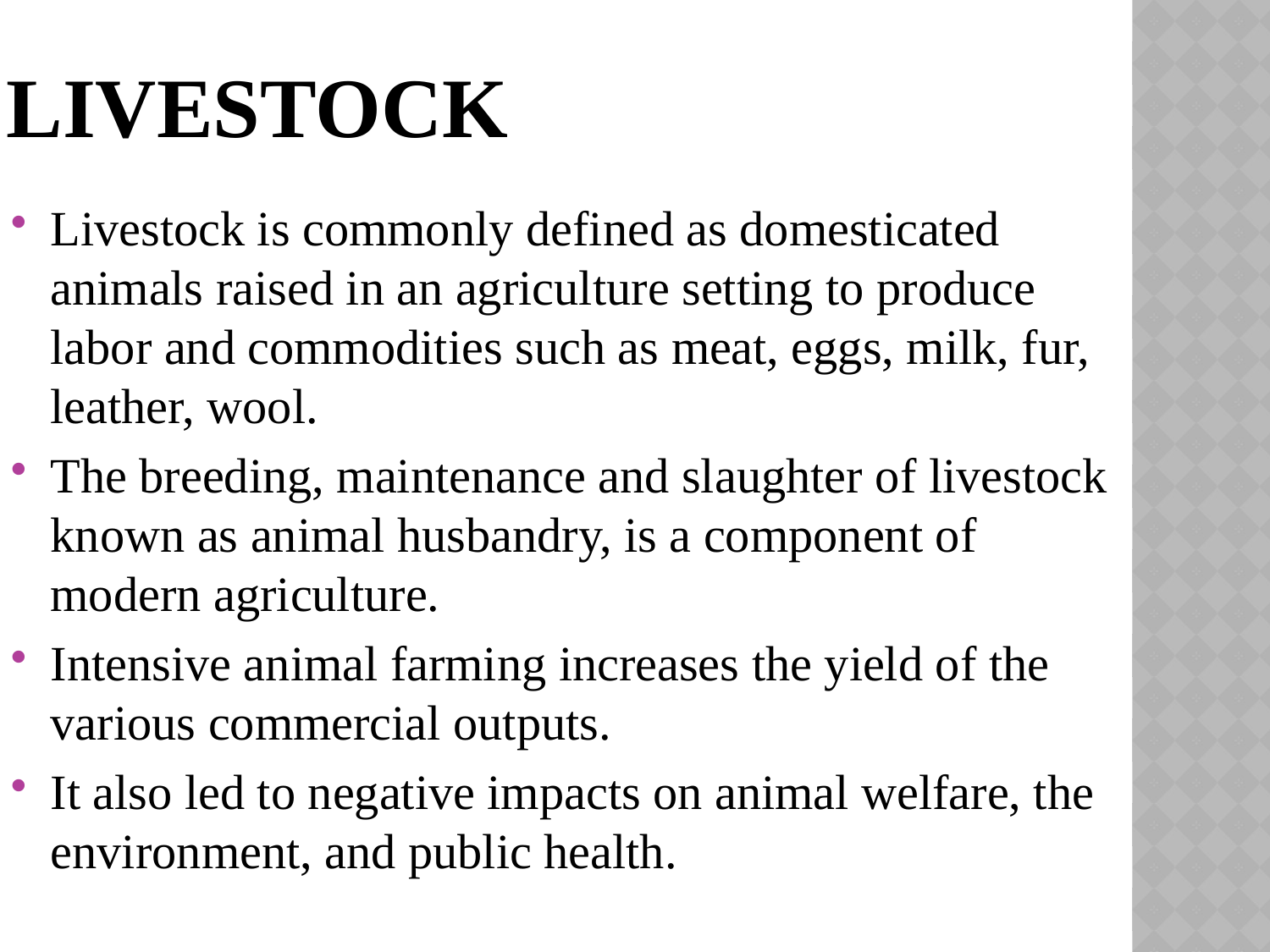

# LIVESTOCK
Livestock is commonly defined as domesticated animals raised in an agriculture setting to produce labor and commodities such as meat, eggs, milk, fur, leather, wool.
The breeding, maintenance and slaughter of livestock known as animal husbandry, is a component of modern agriculture.
Intensive animal farming increases the yield of the various commercial outputs.
It also led to negative impacts on animal welfare, the environment, and public health.